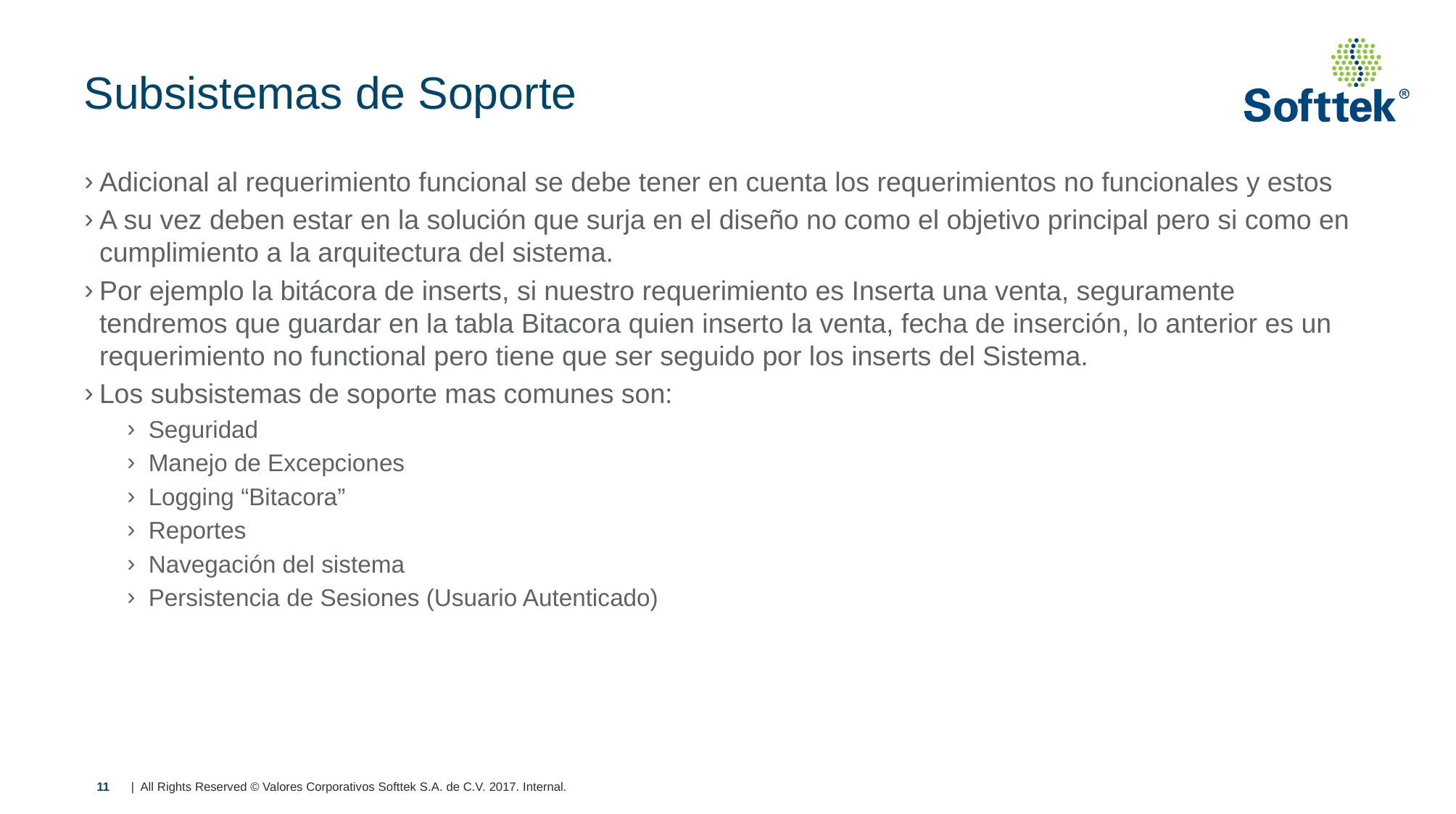

# Subsistemas de Soporte
Adicional al requerimiento funcional se debe tener en cuenta los requerimientos no funcionales y estos
A su vez deben estar en la solución que surja en el diseño no como el objetivo principal pero si como en cumplimiento a la arquitectura del sistema.
Por ejemplo la bitácora de inserts, si nuestro requerimiento es Inserta una venta, seguramente tendremos que guardar en la tabla Bitacora quien inserto la venta, fecha de inserción, lo anterior es un requerimiento no functional pero tiene que ser seguido por los inserts del Sistema.
Los subsistemas de soporte mas comunes son:
Seguridad
Manejo de Excepciones
Logging “Bitacora”
Reportes
Navegación del sistema
Persistencia de Sesiones (Usuario Autenticado)
11